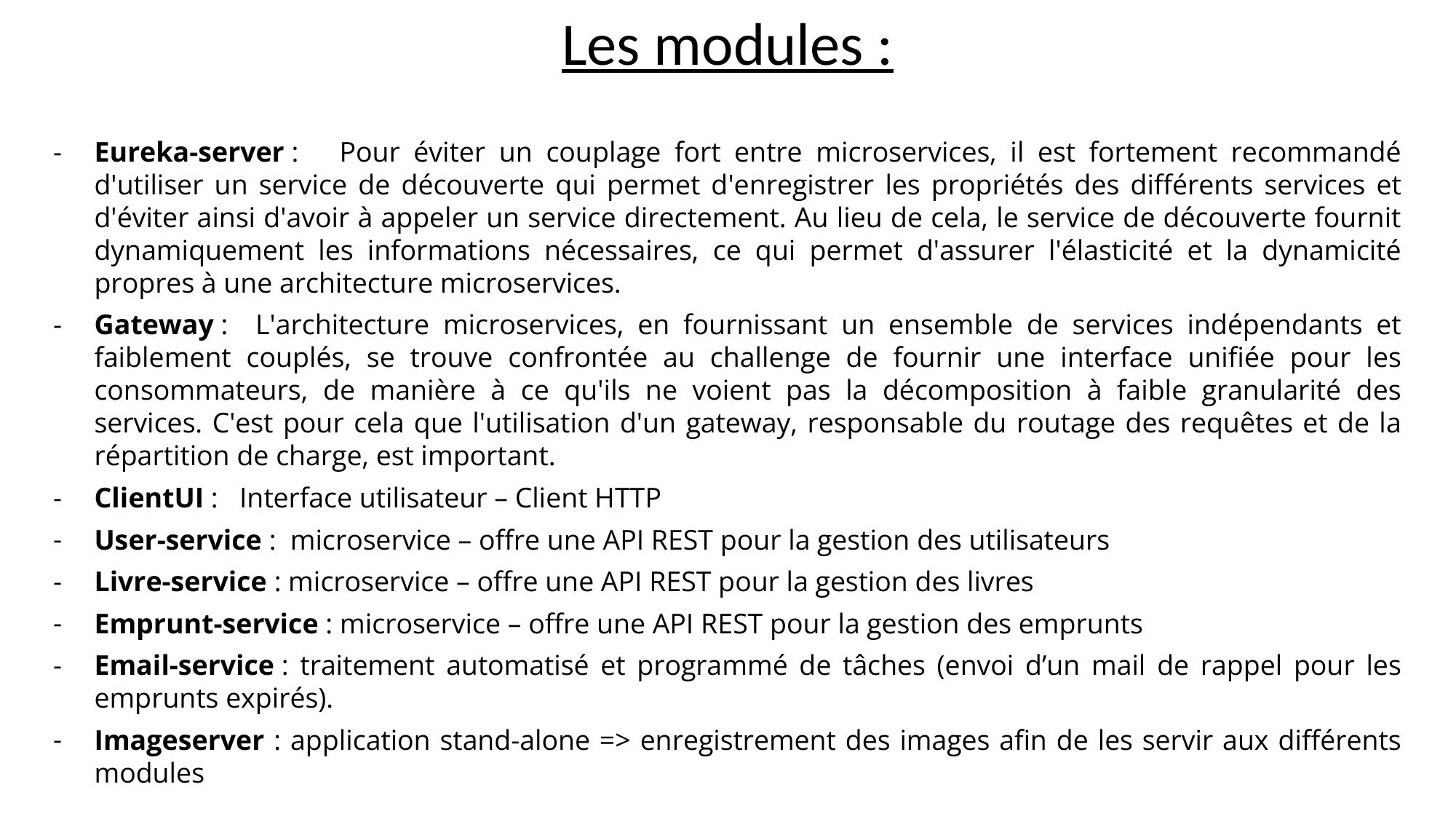

# Les modules :
Eureka-server :   Pour éviter un couplage fort entre microservices, il est fortement recommandé d'utiliser un service de découverte qui permet d'enregistrer les propriétés des différents services et d'éviter ainsi d'avoir à appeler un service directement. Au lieu de cela, le service de découverte fournit dynamiquement les informations nécessaires, ce qui permet d'assurer l'élasticité et la dynamicité propres à une architecture microservices.
Gateway :  L'architecture microservices, en fournissant un ensemble de services indépendants et faiblement couplés, se trouve confrontée au challenge de fournir une interface unifiée pour les consommateurs, de manière à ce qu'ils ne voient pas la décomposition à faible granularité des services. C'est pour cela que l'utilisation d'un gateway, responsable du routage des requêtes et de la répartition de charge, est important.
ClientUI :   Interface utilisateur – Client HTTP
User-service :  microservice – offre une API REST pour la gestion des utilisateurs
Livre-service : microservice – offre une API REST pour la gestion des livres
Emprunt-service : microservice – offre une API REST pour la gestion des emprunts
Email-service : traitement automatisé et programmé de tâches (envoi d’un mail de rappel pour les emprunts expirés).
Imageserver : application stand-alone => enregistrement des images afin de les servir aux différents modules